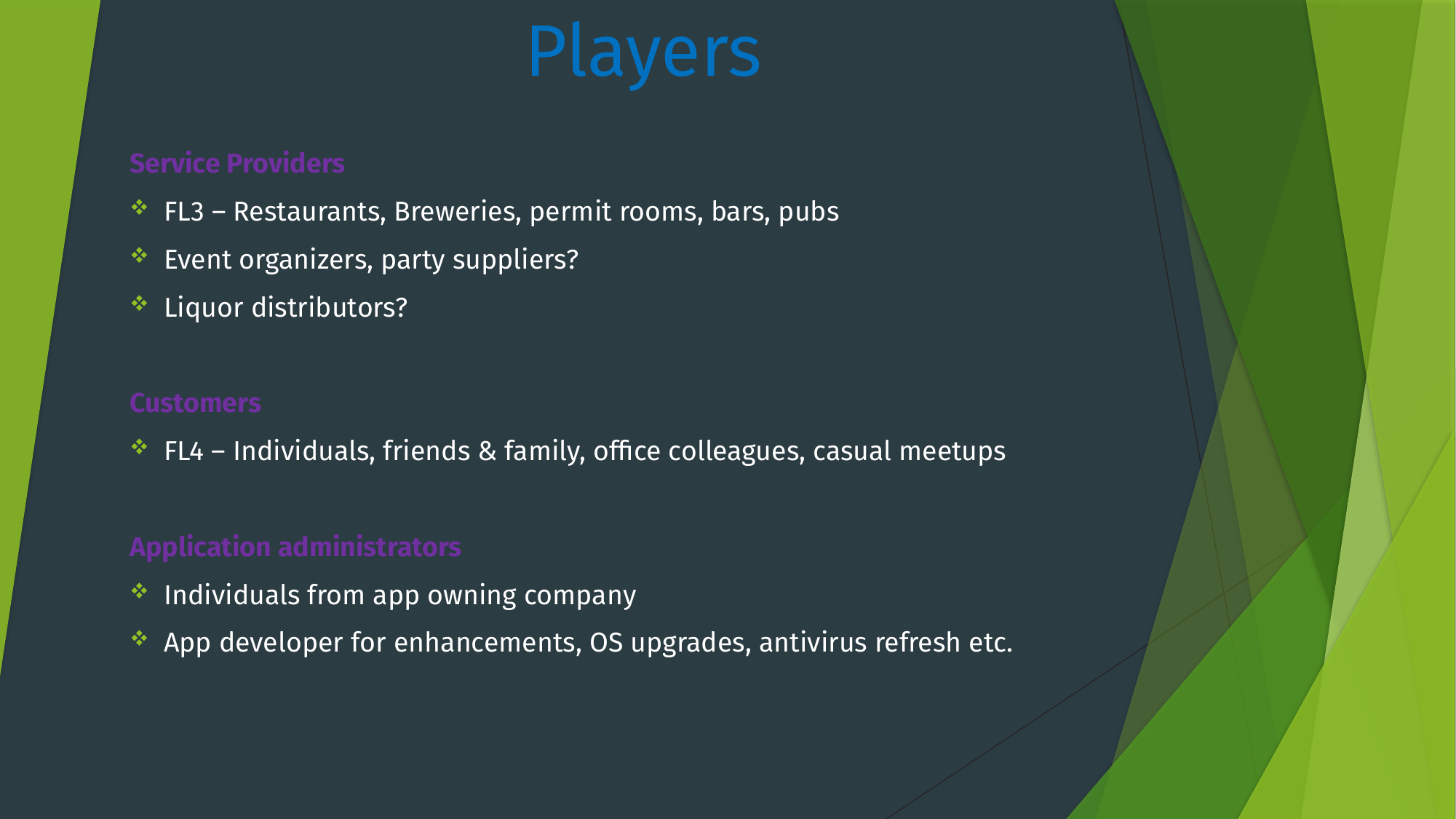

# Players
Service Providers
FL3 – Restaurants, Breweries, permit rooms, bars, pubs
Event organizers, party suppliers?
Liquor distributors?

Customers
FL4 – Individuals, friends & family, office colleagues, casual meetups

Application administrators
Individuals from app owning company
App developer for enhancements, OS upgrades, antivirus refresh etc.